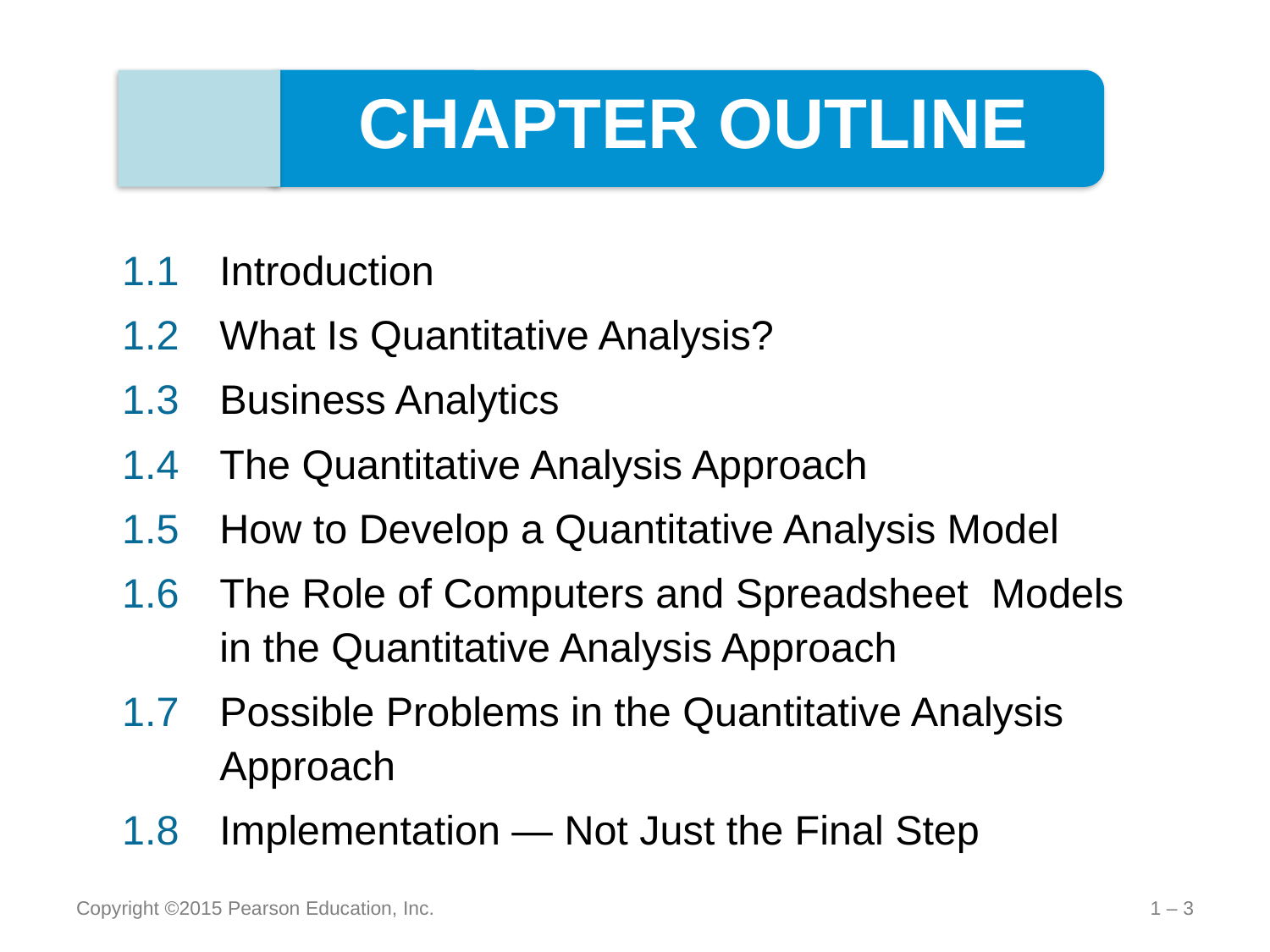

CHAPTER OUTLINE
1.1	Introduction
1.2	What Is Quantitative Analysis?
1.3	Business Analytics
1.4	The Quantitative Analysis Approach
1.5	How to Develop a Quantitative Analysis Model
1.6	The Role of Computers and Spreadsheet  Models in the Quantitative Analysis Approach
1.7	Possible Problems in the Quantitative Analysis Approach
1.8	Implementation — Not Just the Final Step
Copyright ©2015 Pearson Education, Inc.
1 – 3